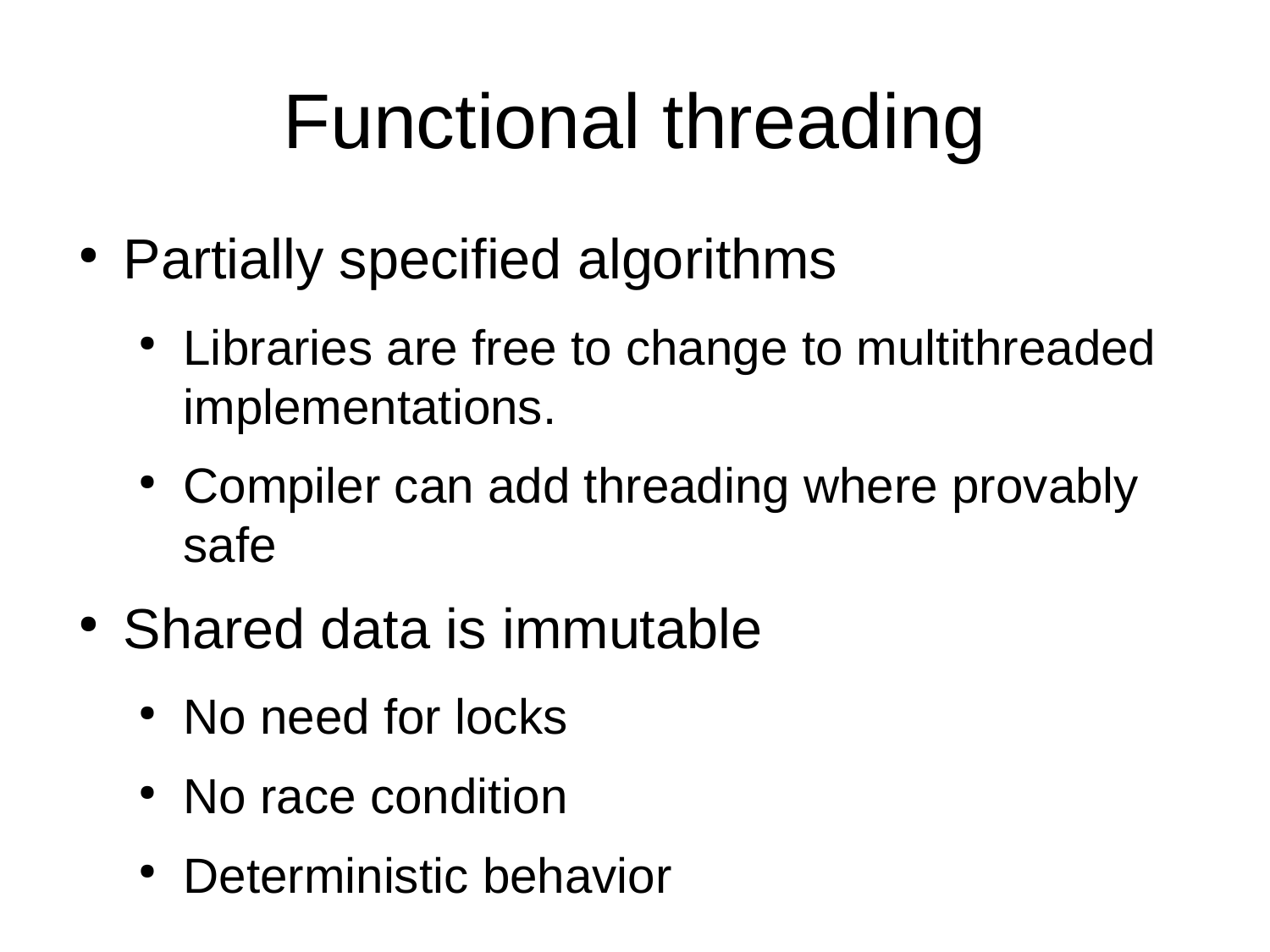

# Functional threading
Partially specified algorithms
Libraries are free to change to multithreaded implementations.
Compiler can add threading where provably safe
Shared data is immutable
No need for locks
No race condition
Deterministic behavior